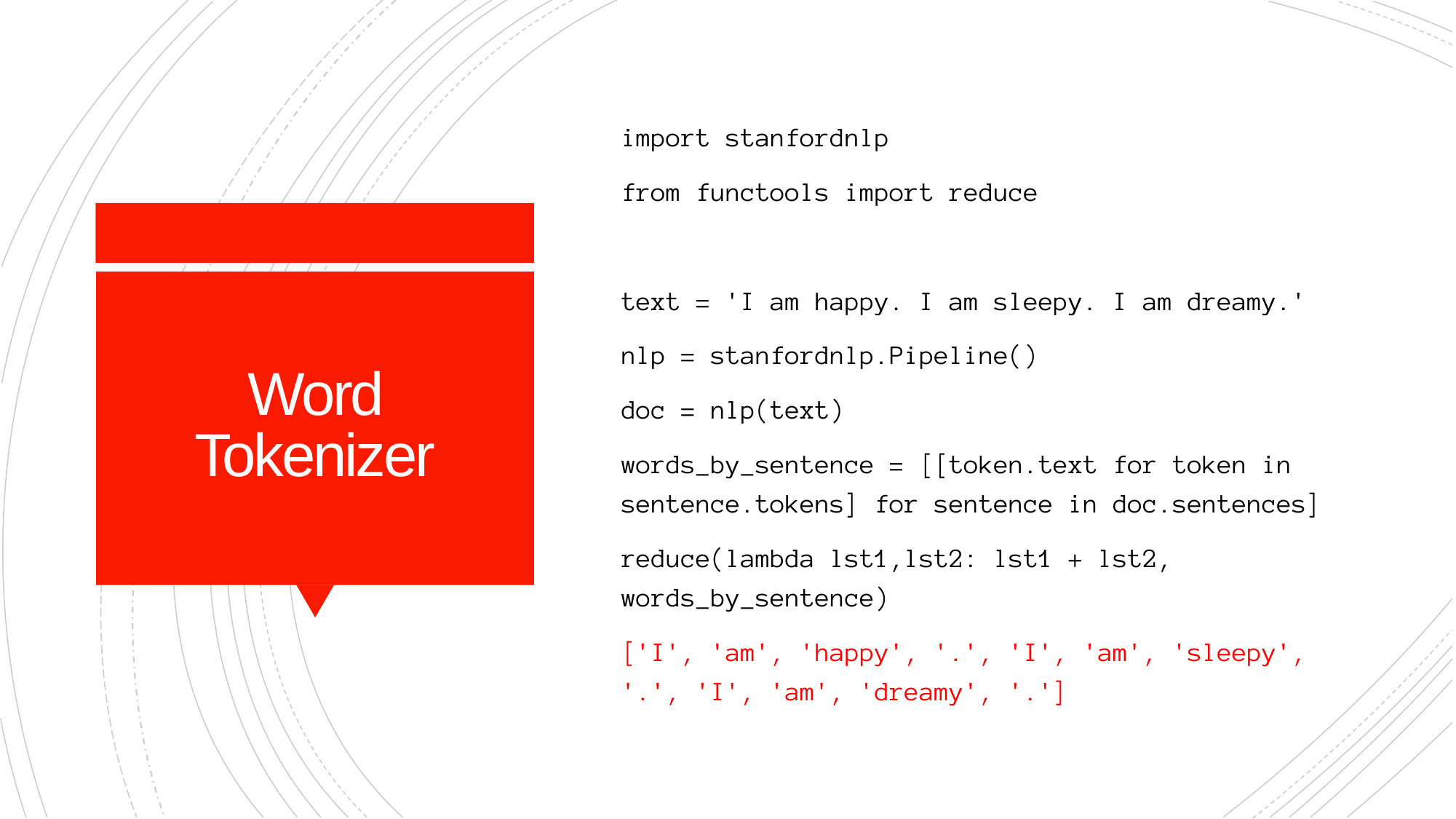

import stanfordnlp
from functools import reduce

text = 'I am happy. I am sleepy. I am dreamy.'
nlp = stanfordnlp.Pipeline()
doc = nlp(text)
words_by_sentence = [[token.text for token in sentence.tokens] for sentence in doc.sentences]
reduce(lambda lst1,lst2: lst1 + lst2, words_by_sentence)
['I', 'am', 'happy', '.', 'I', 'am', 'sleepy', '.', 'I', 'am', 'dreamy', '.']
# Word Tokenizer